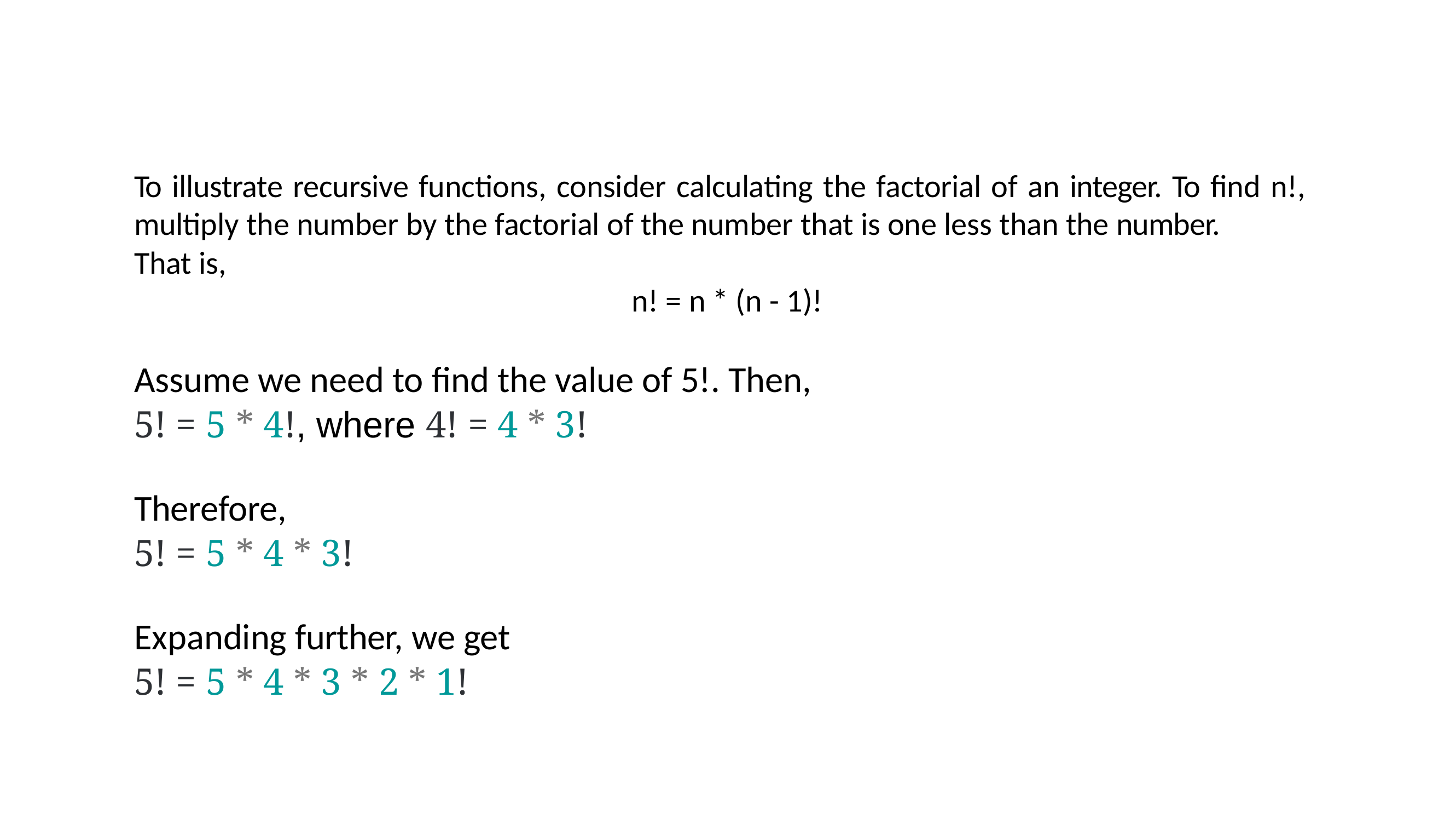

To illustrate recursive functions, consider calculating the factorial of an integer. To find n!,  multiply the number by the factorial of the number that is one less than the number.
That is,
n! = n * (n - 1)!

Assume we need to find the value of 5!. Then,
5! = 5 * 4!, where 4! = 4 * 3!

Therefore,
5! = 5 * 4 * 3!

Expanding further, we get
5! = 5 * 4 * 3 * 2 * 1!